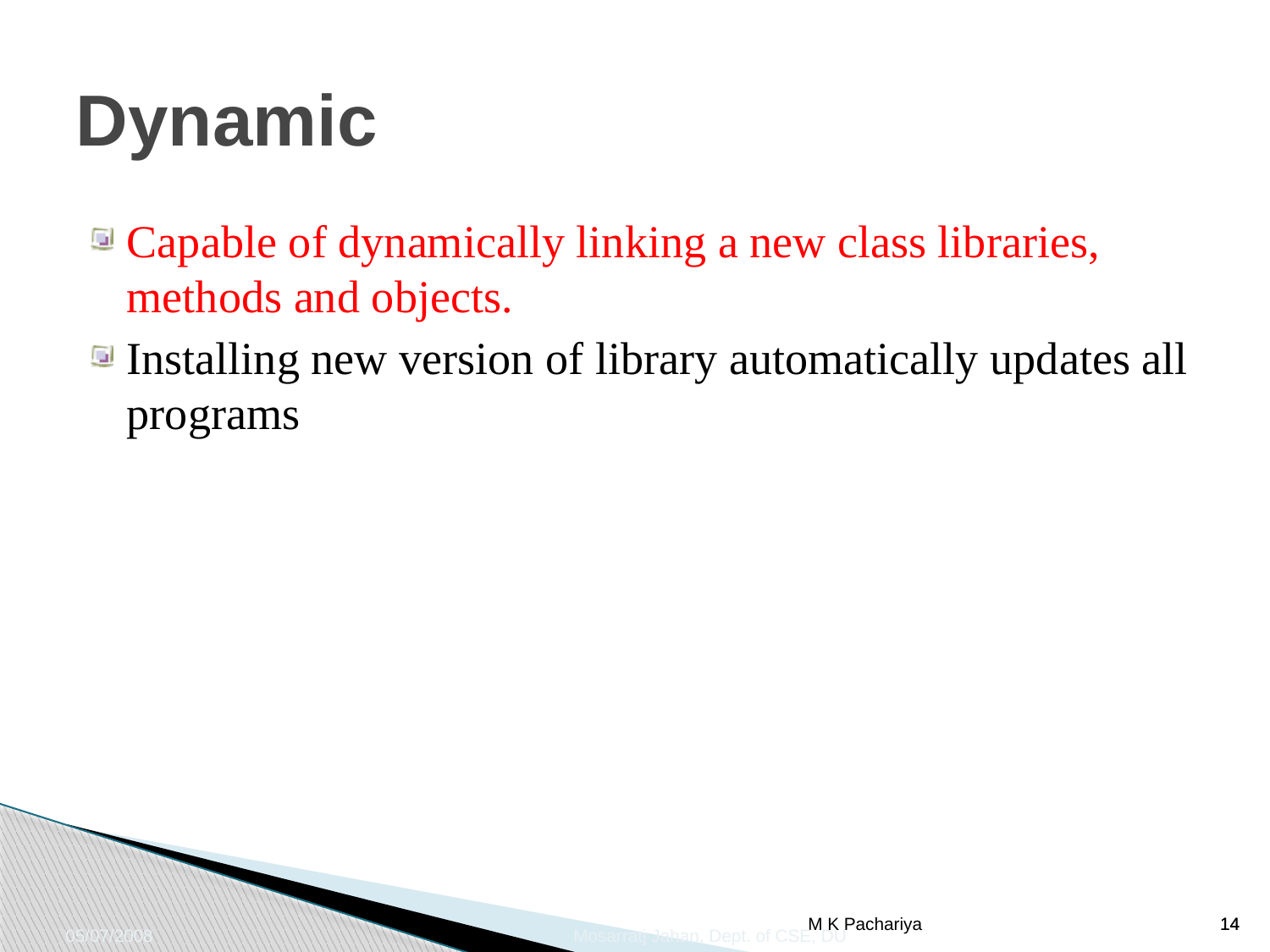

# Dynamic
Capable of dynamically linking a new class libraries, methods and objects.
Installing new version of library automatically updates all programs
05/07/2008				Mosarratj Jahan, Dept. of CSE, DU
M K Pachariya

14
14